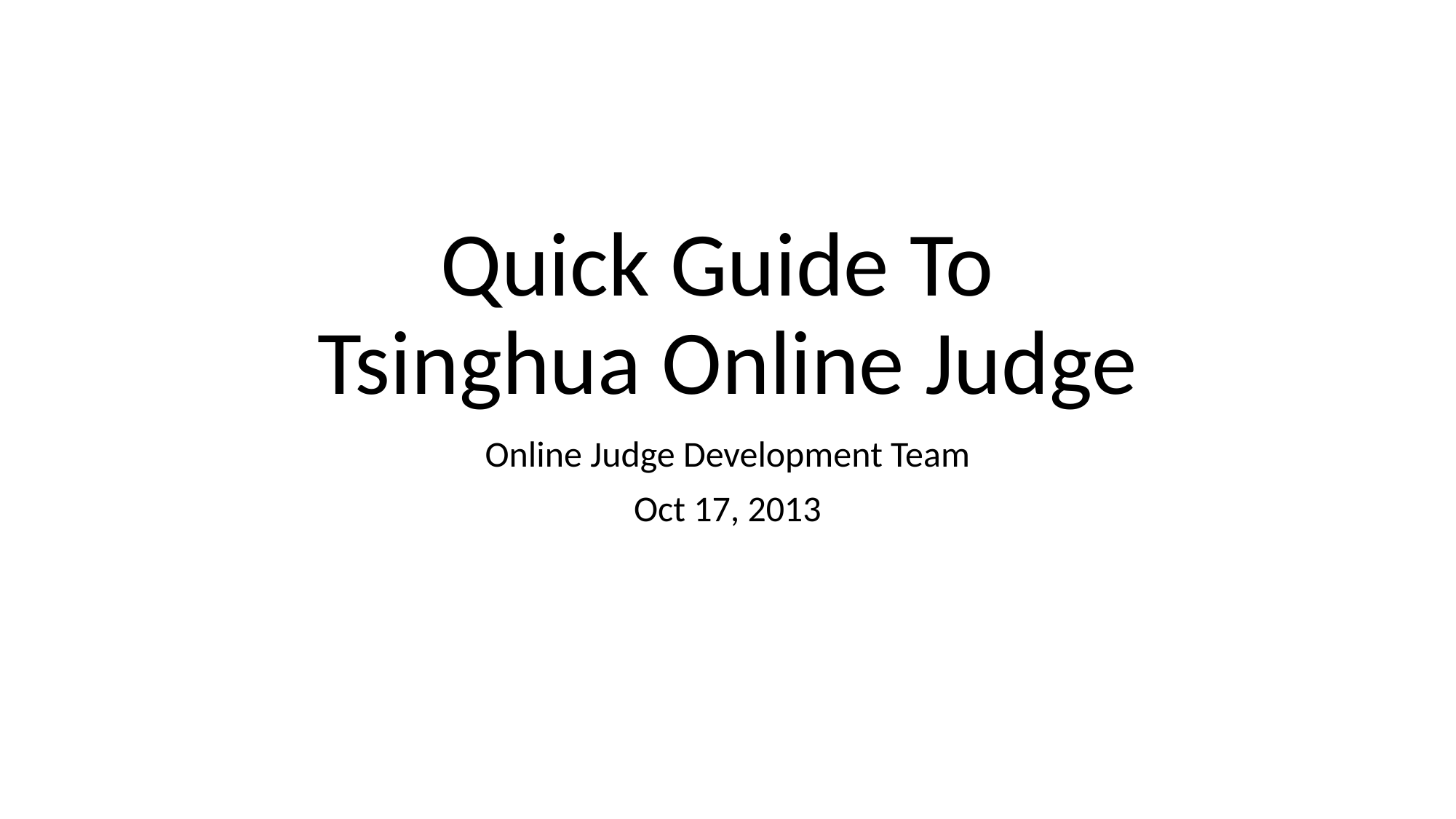

# Quick Guide To Tsinghua Online Judge
Online Judge Development Team
Oct 17, 2013